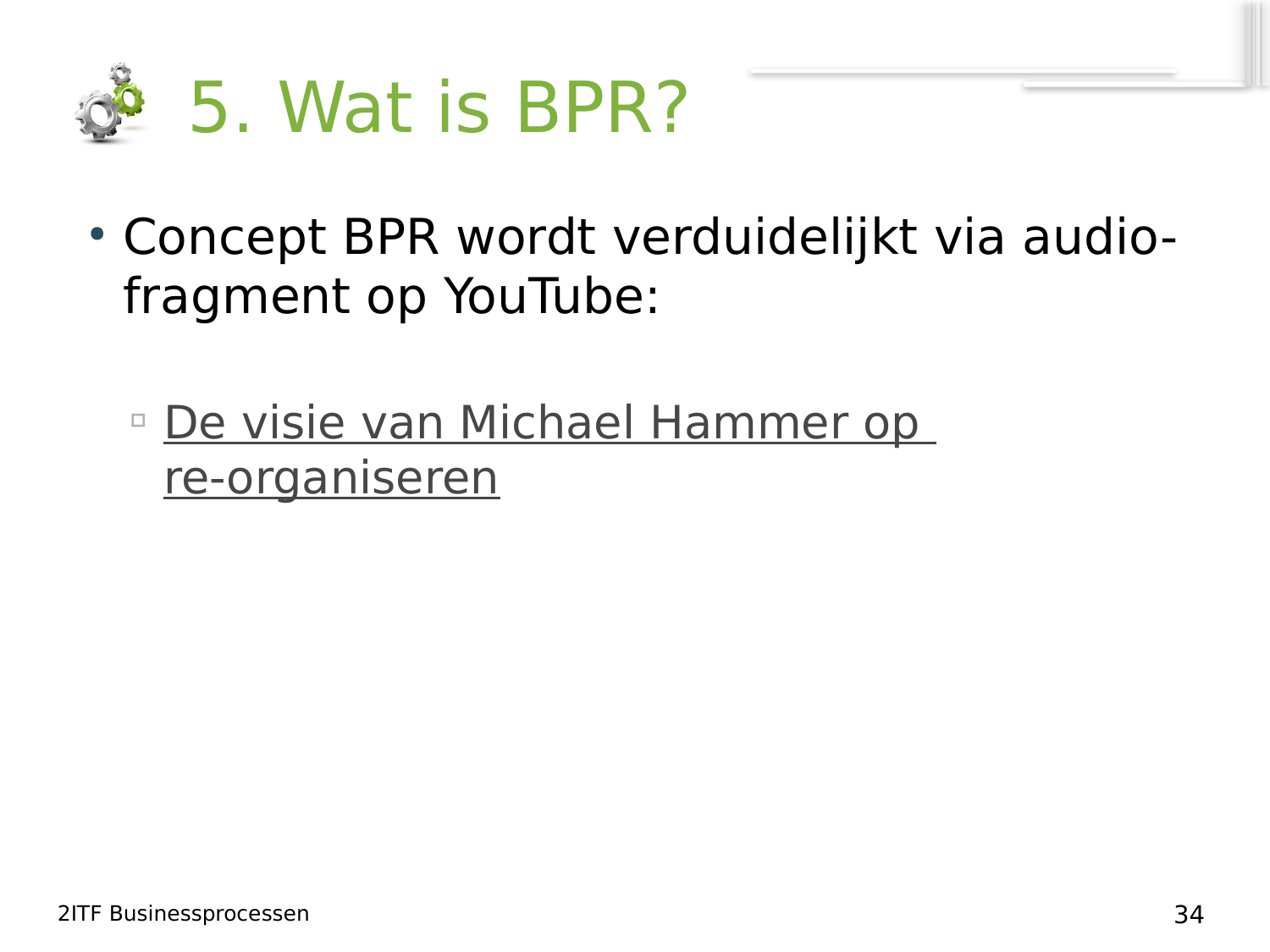

# 5. Wat is BPR?
Concept BPR wordt verduidelijkt via audio-fragment op YouTube:

De visie van Michael Hammer op re-organiseren

34